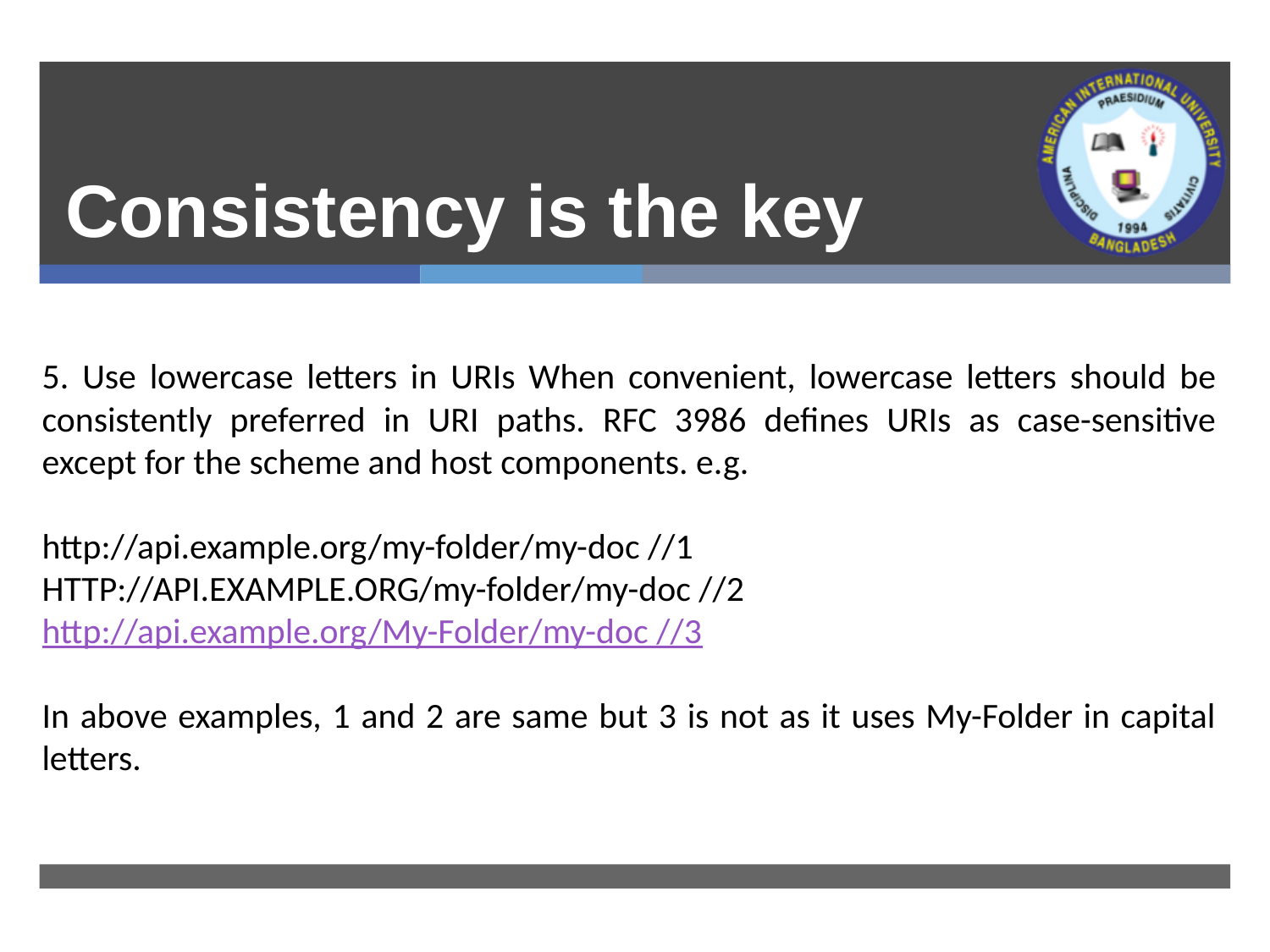

# Consistency is the key
5. Use lowercase letters in URIs When convenient, lowercase letters should be consistently preferred in URI paths. RFC 3986 defines URIs as case-sensitive except for the scheme and host components. e.g.

http://api.example.org/my-folder/my-doc //1
HTTP://API.EXAMPLE.ORG/my-folder/my-doc //2
http://api.example.org/My-Folder/my-doc //3

In above examples, 1 and 2 are same but 3 is not as it uses My-Folder in capital letters.